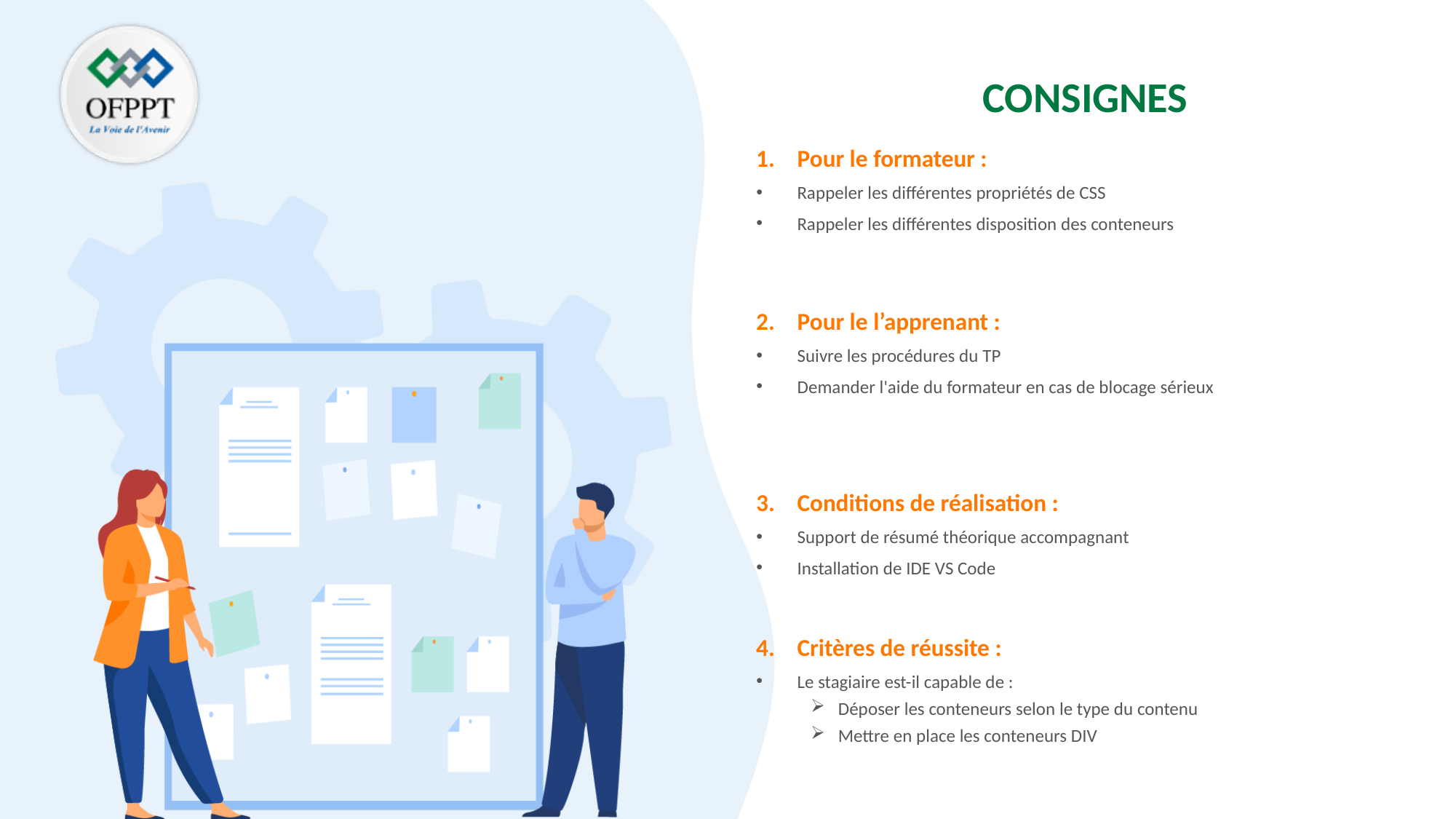

Rappeler les différentes propriétés de CSS
Rappeler les différentes disposition des conteneurs

Suivre les procédures du TP
Demander l'aide du formateur en cas de blocage sérieux

Support de résumé théorique accompagnant
Installation de IDE VS Code

Le stagiaire est-il capable de :
Déposer les conteneurs selon le type du contenu
Mettre en place les conteneurs DIV